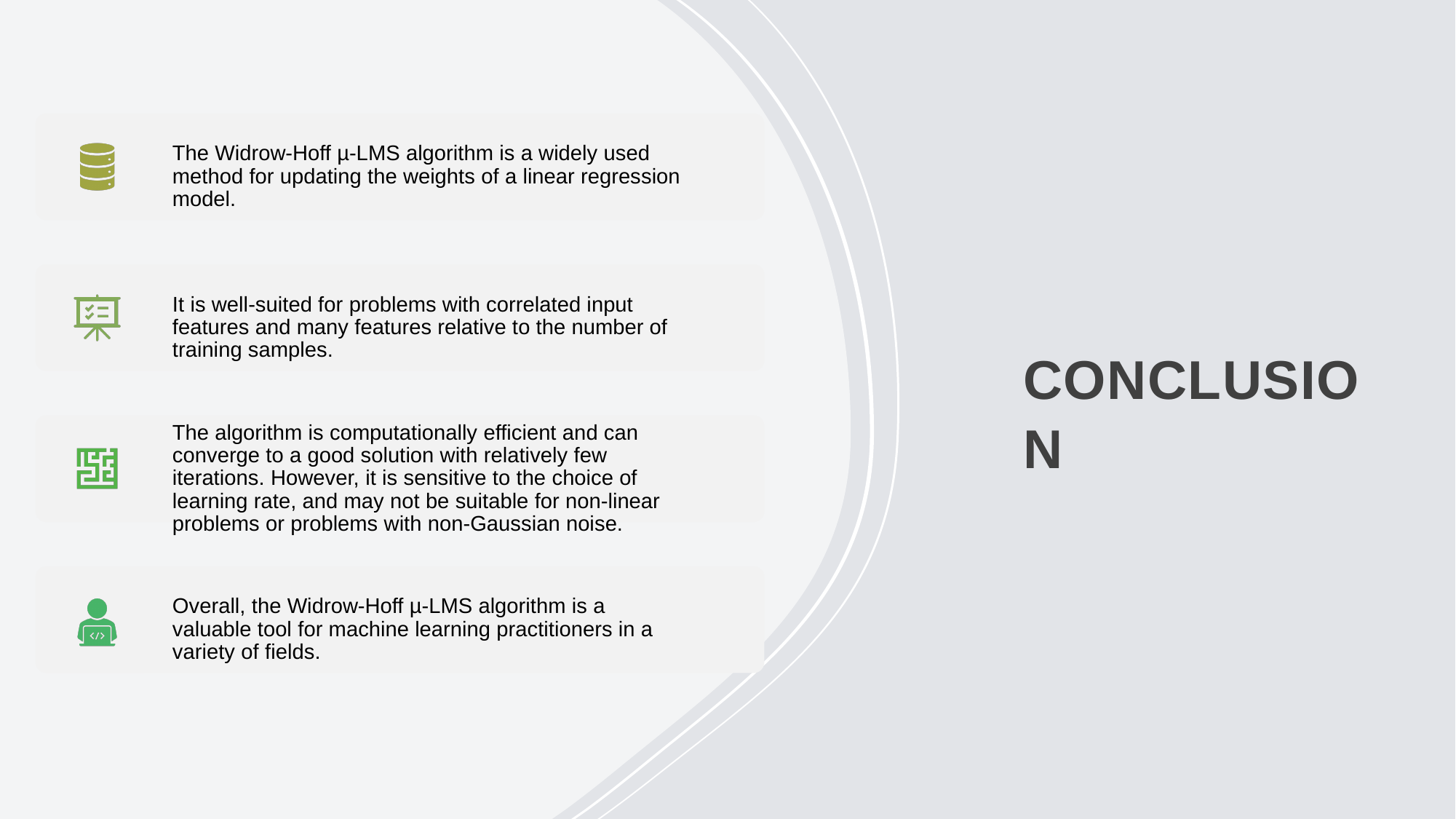

The Widrow-Hoff µ-LMS algorithm is a widely used method for updating the weights of a linear regression model.
It is well-suited for problems with correlated input features and many features relative to the number of training samples.
The algorithm is computationally efficient and can converge to a good solution with relatively few iterations. However, it is sensitive to the choice of learning rate, and may not be suitable for non-linear problems or problems with non-Gaussian noise.
Overall, the Widrow-Hoff µ-LMS algorithm is a valuable tool for machine learning practitioners in a variety of fields.
# CONCLUSION